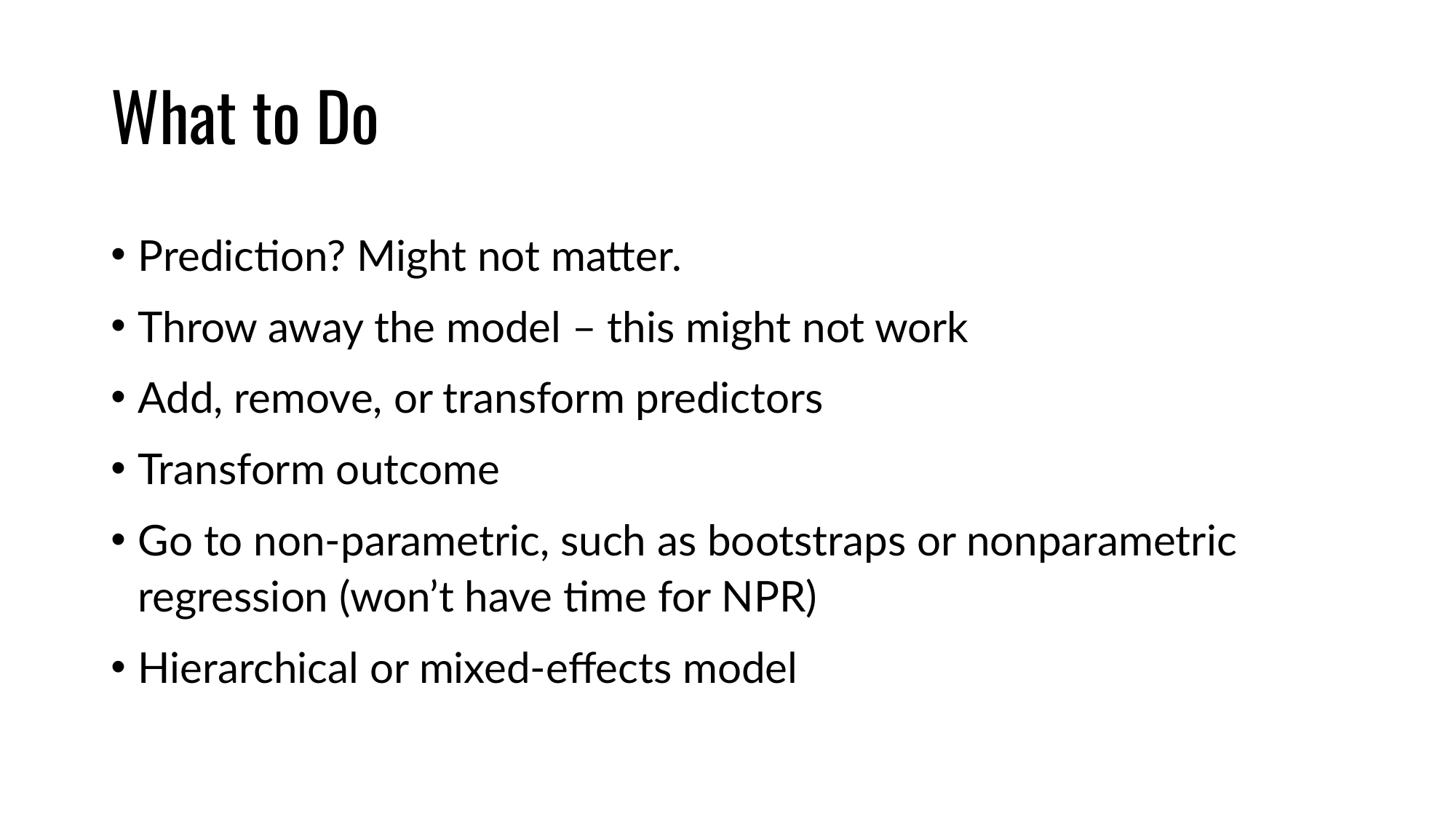

# What to Do
Prediction? Might not matter.
Throw away the model – this might not work
Add, remove, or transform predictors
Transform outcome
Go to non-parametric, such as bootstraps or nonparametric regression (won’t have time for NPR)
Hierarchical or mixed-effects model